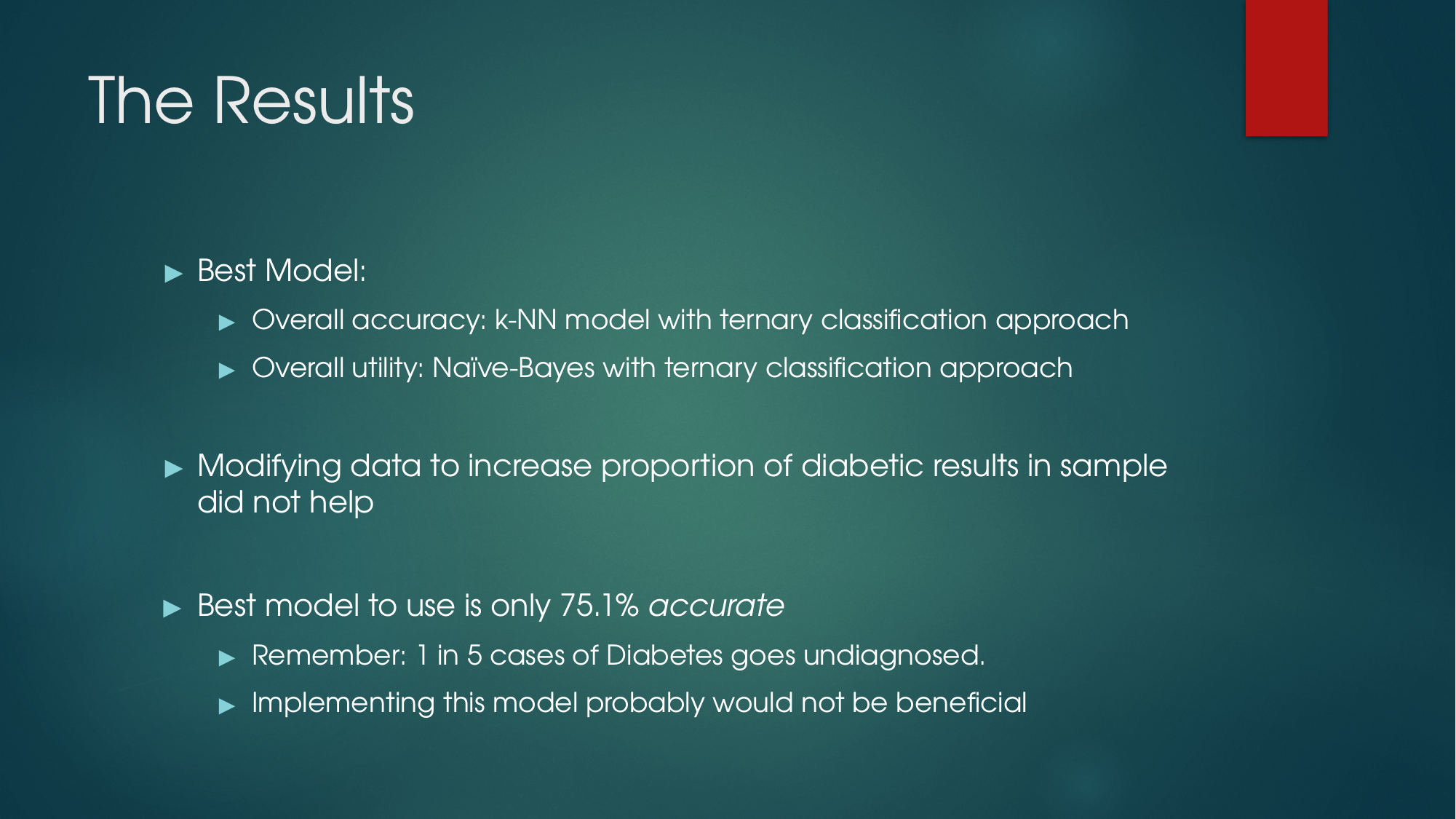

# The Results
Best Model:
Overall accuracy: k-NN model with ternary classification approach
Overall utility: Naïve-Bayes with ternary classification approach

Modifying data to increase proportion of diabetic results in sample did not help

Best model to use is only 75.1% accurate
Remember: 1 in 5 cases of Diabetes goes undiagnosed.
Implementing this model probably would not be beneficial